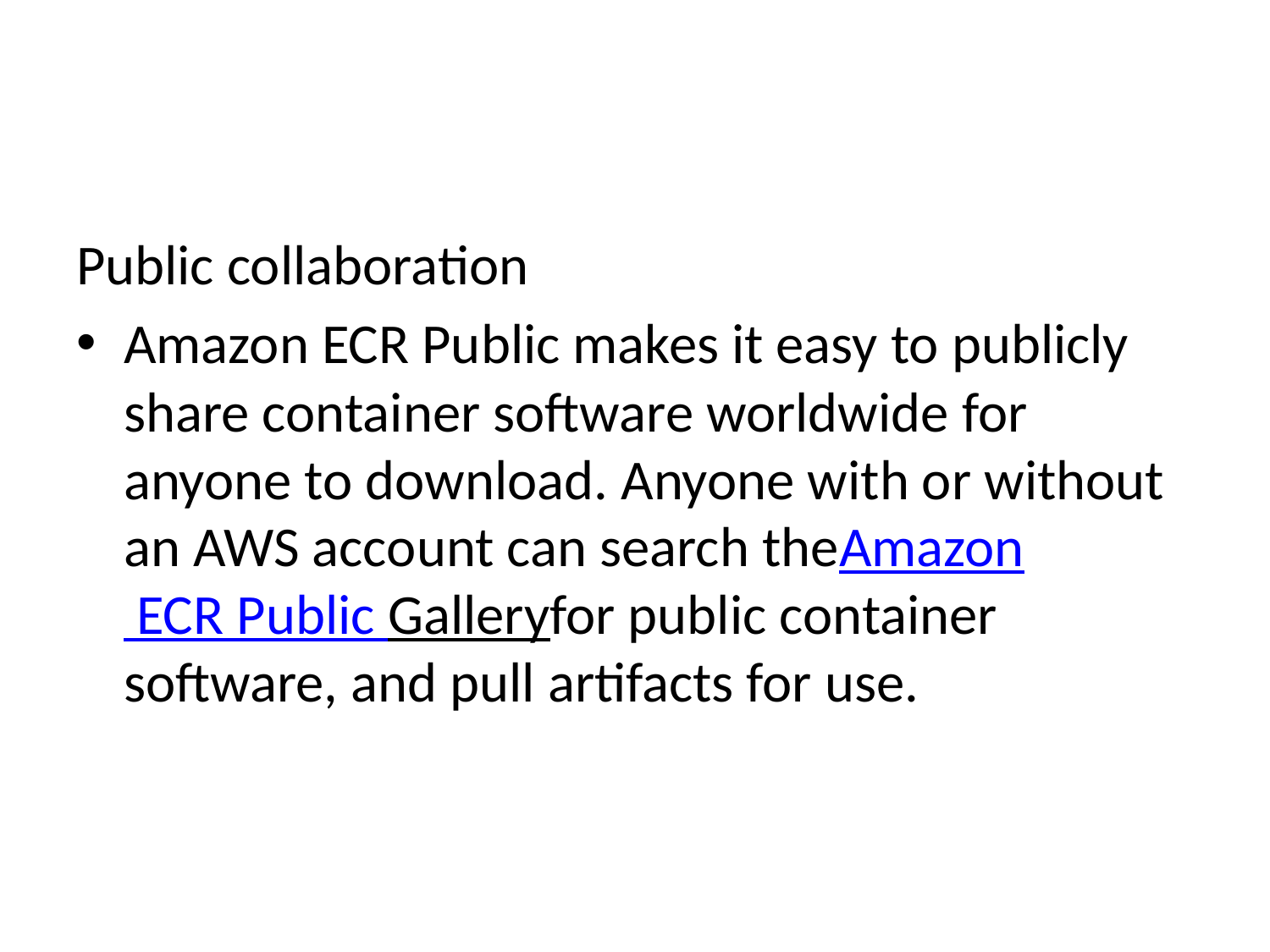

#
Public collaboration
Amazon ECR Public makes it easy to publicly share container software worldwide for anyone to download. Anyone with or without an AWS account can search theAmazon ECR Public Galleryfor public container software, and pull artifacts for use.